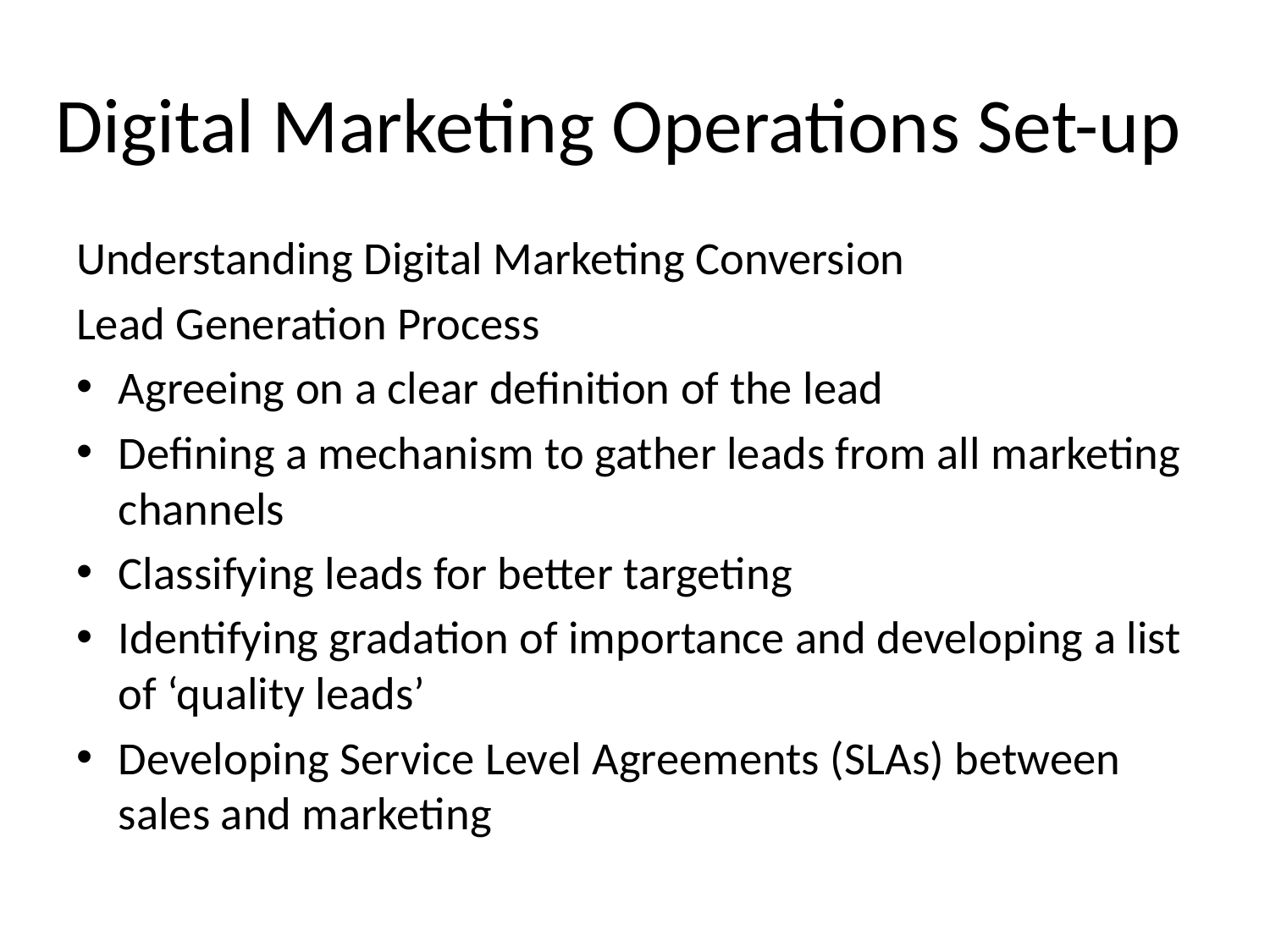

# Digital Marketing Operations Set-up
Understanding Digital Marketing Conversion
Lead Generation Process
Agreeing on a clear definition of the lead
Defining a mechanism to gather leads from all marketing channels
Classifying leads for better targeting
Identifying gradation of importance and developing a list of ‘quality leads’
Developing Service Level Agreements (SLAs) between sales and marketing